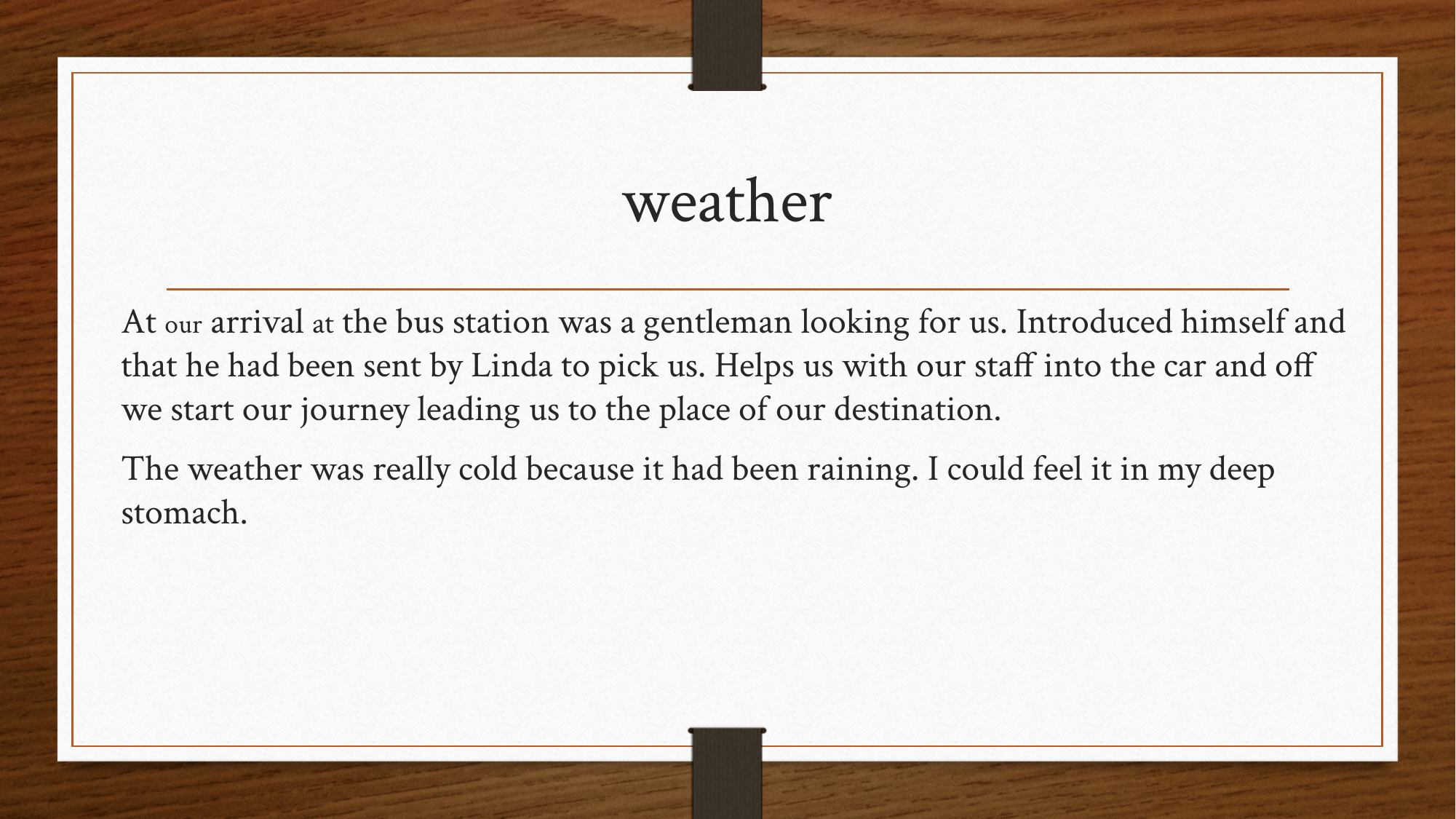

# weather

At our arrival at the bus station was a gentleman looking for us. Introduced himself and that he had been sent by Linda to pick us. Helps us with our staff into the car and off we start our journey leading us to the place of our destination.
The weather was really cold because it had been raining. I could feel it in my deep  stomach.